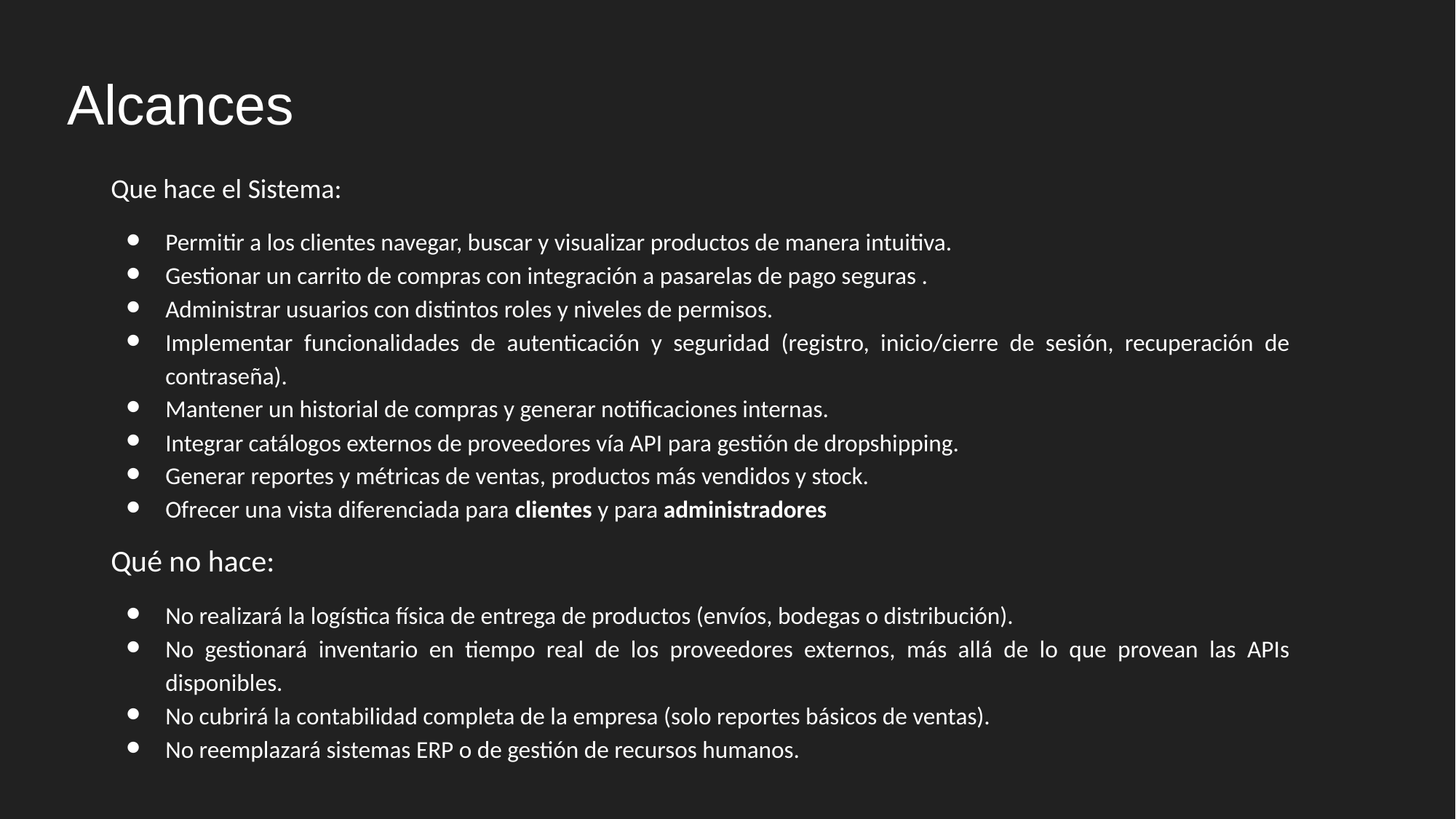

# Alcances
Que hace el Sistema:
Permitir a los clientes navegar, buscar y visualizar productos de manera intuitiva.
Gestionar un carrito de compras con integración a pasarelas de pago seguras .
Administrar usuarios con distintos roles y niveles de permisos.
Implementar funcionalidades de autenticación y seguridad (registro, inicio/cierre de sesión, recuperación de contraseña).
Mantener un historial de compras y generar notificaciones internas.
Integrar catálogos externos de proveedores vía API para gestión de dropshipping.
Generar reportes y métricas de ventas, productos más vendidos y stock.
Ofrecer una vista diferenciada para clientes y para administradores
Qué no hace:
No realizará la logística física de entrega de productos (envíos, bodegas o distribución).
No gestionará inventario en tiempo real de los proveedores externos, más allá de lo que provean las APIs disponibles.
No cubrirá la contabilidad completa de la empresa (solo reportes básicos de ventas).
No reemplazará sistemas ERP o de gestión de recursos humanos.